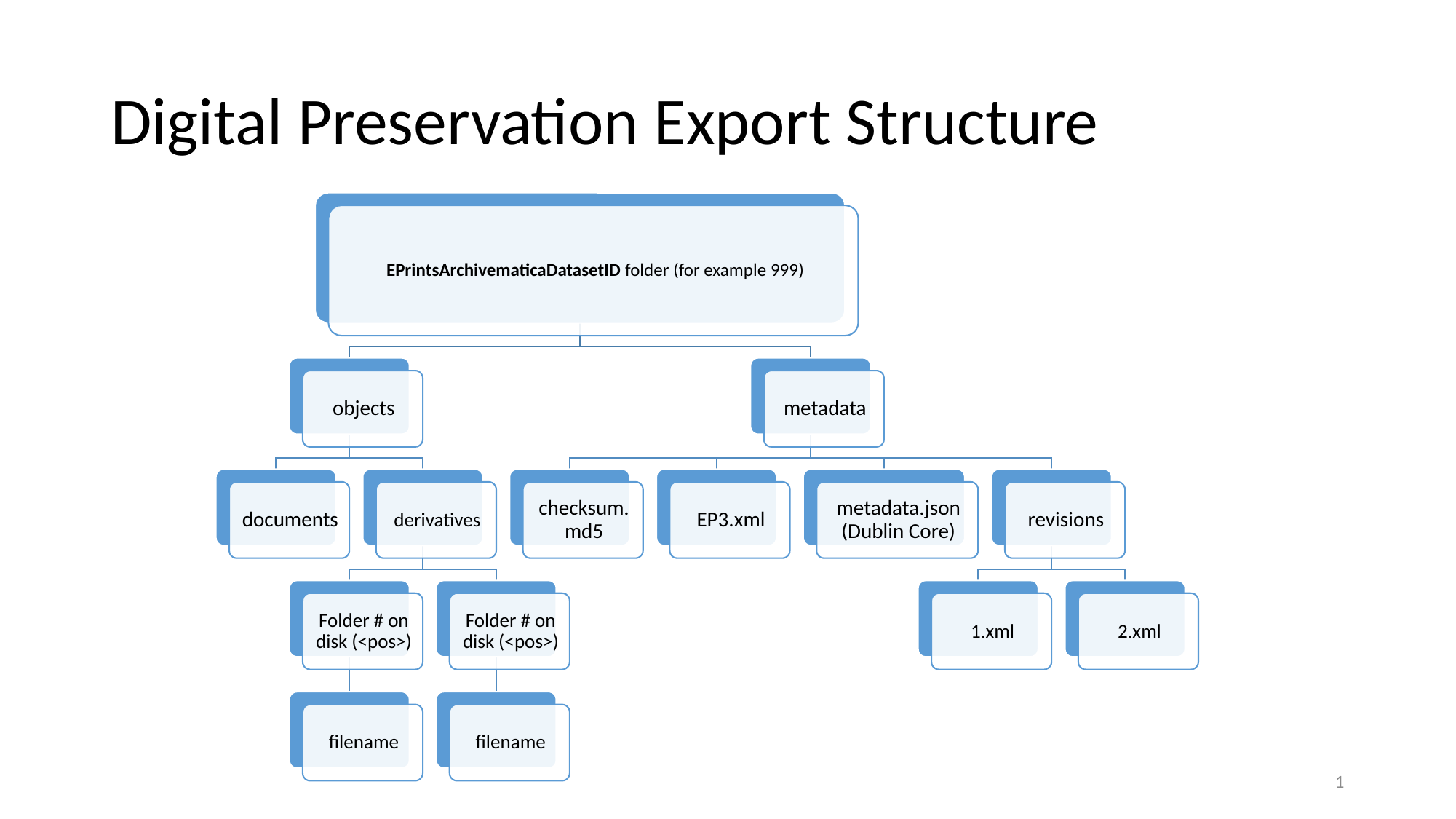

# Digital Preservation Export Structure
EPrintsArchivematicaDatasetID folder (for example 999)
objects
documents
derivatives
Folder # on disk (<pos>)
filename
Folder # on disk (<pos>)
filename
metadata
checksum.md5
EP3.xml
metadata.json
(Dublin Core)
revisions
1.xml
2.xml
1